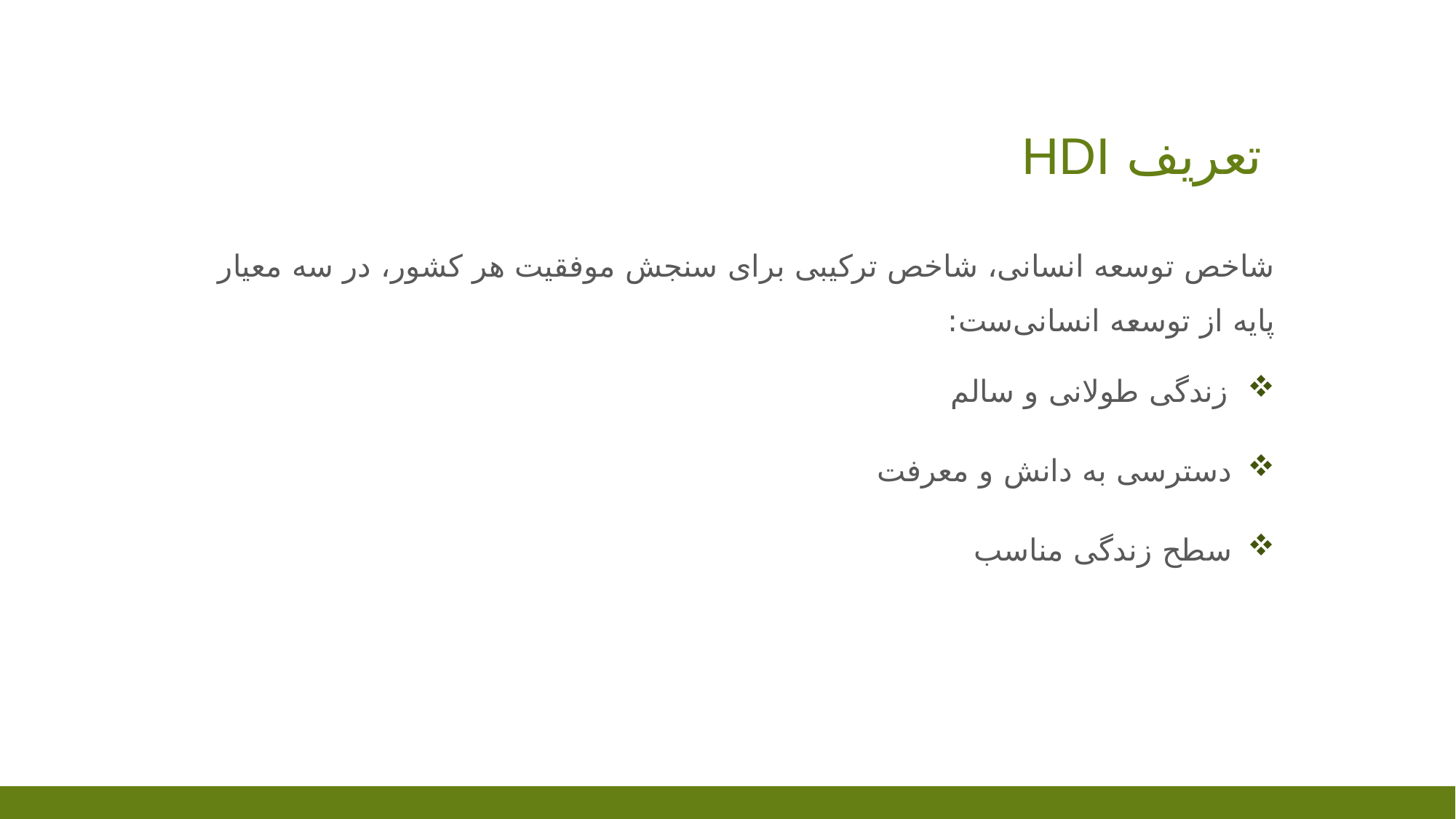

# تعریف HDI
شاخص توسعه انسانی، شاخص ترکیبی برای سنجش موفقیت هر کشور، در سه معیار پایه از توسعه انسانی‌ست:
  زندگی طولانی و سالم
  دسترسی به دانش و معرفت
  سطح زندگی مناسب